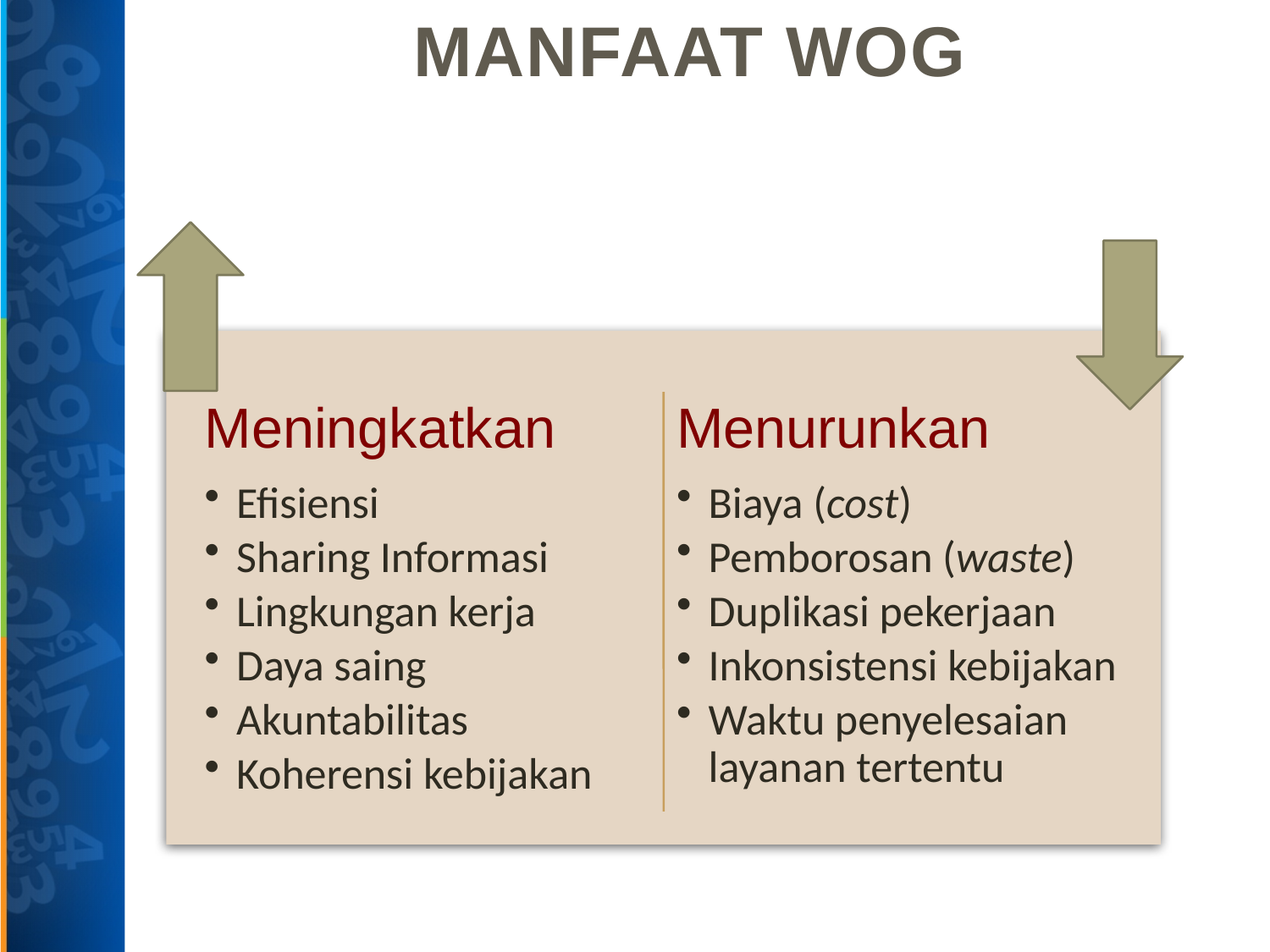

# Manfaat WoG

Meningkatkan
Efisiensi
Sharing Informasi
Lingkungan kerja
Daya saing
Akuntabilitas
Koherensi kebijakan
Menurunkan
Biaya (cost)
Pemborosan (waste)
Duplikasi pekerjaan
Inkonsistensi kebijakan
Waktu penyelesaian layanan tertentu